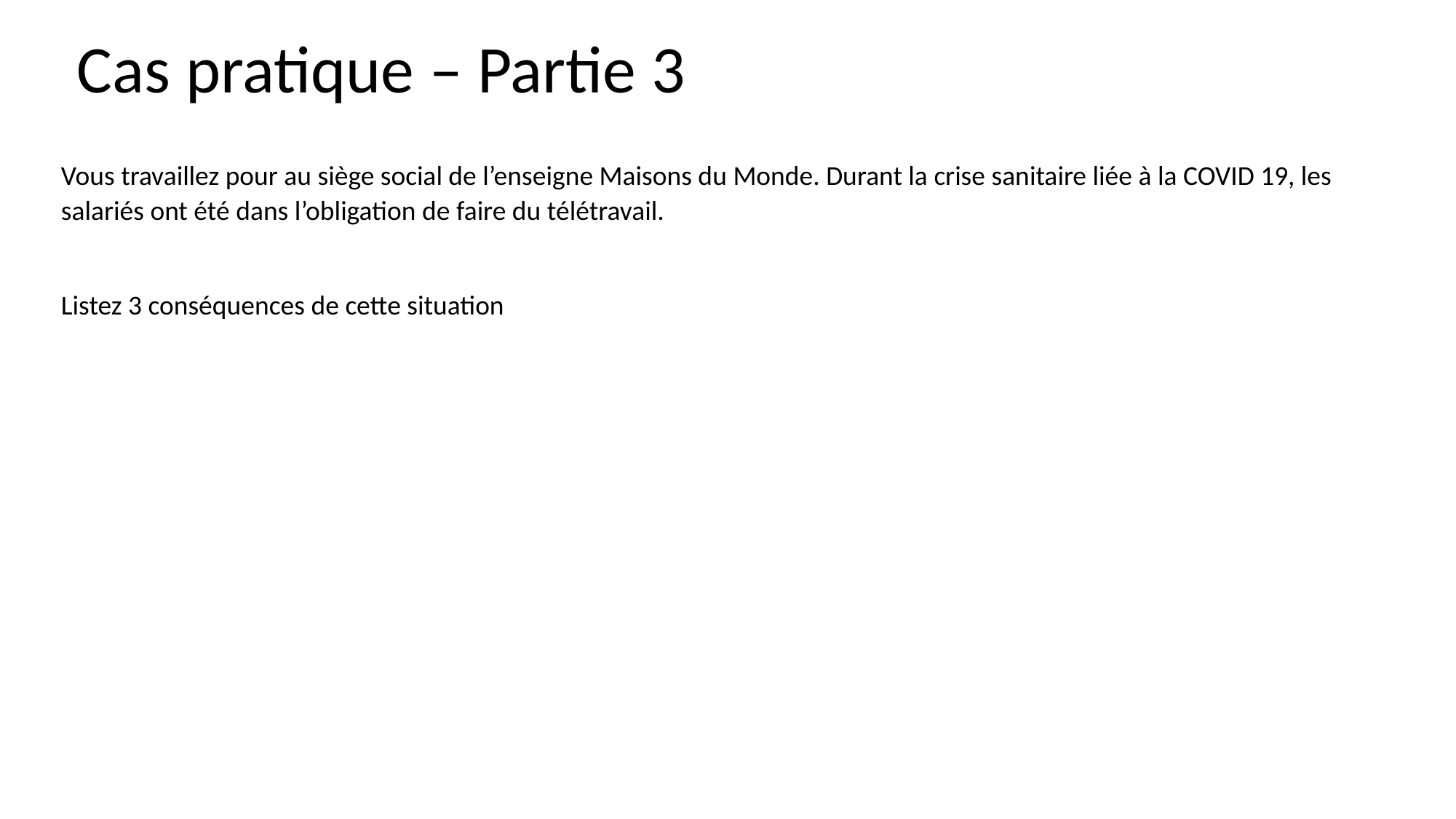

# Cas pratique – Partie 3
Vous travaillez pour au siège social de l’enseigne Maisons du Monde. Durant la crise sanitaire liée à la COVID 19, les salariés ont été dans l’obligation de faire du télétravail.

Listez 3 conséquences de cette situation